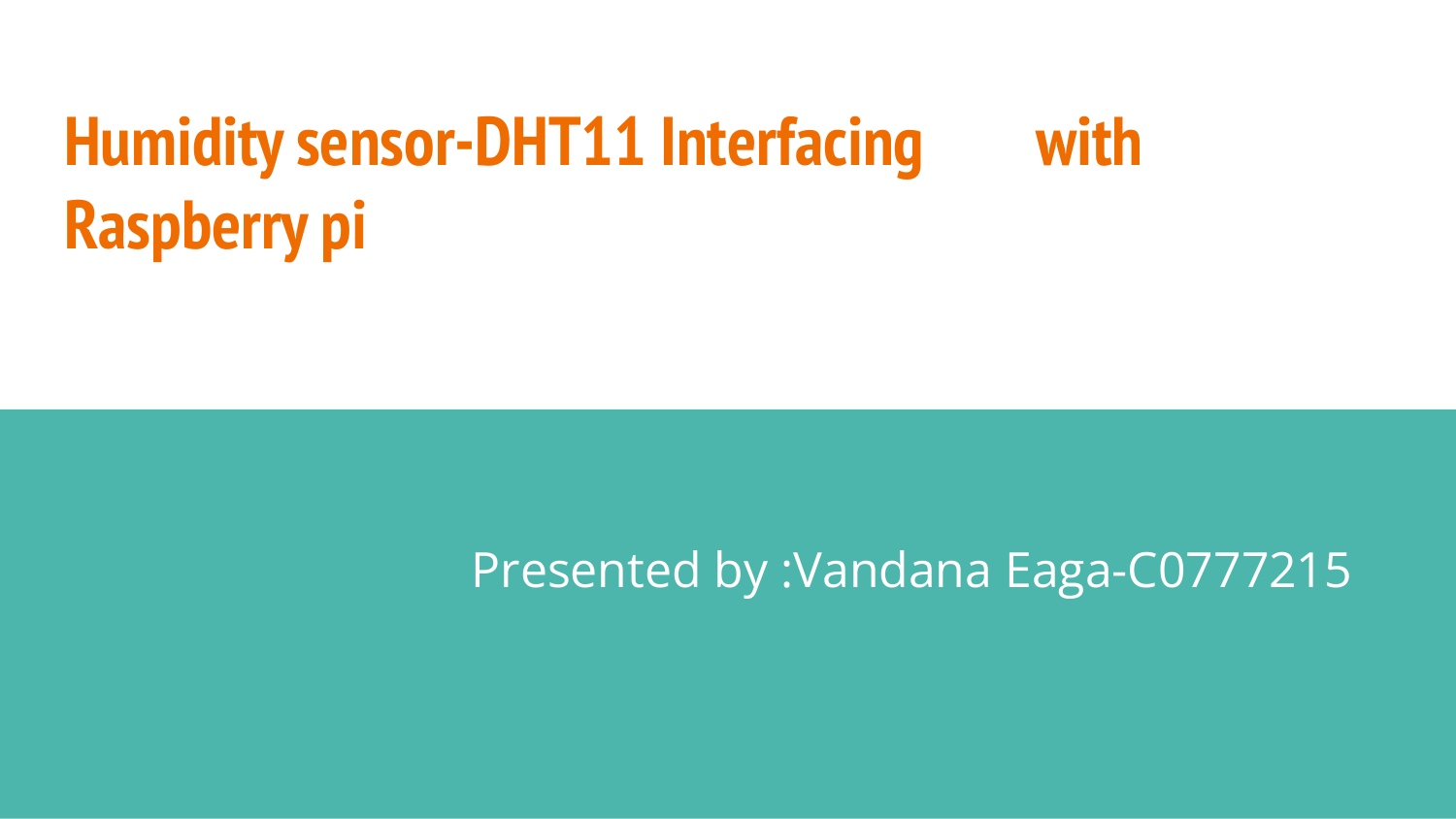

# Humidity sensor-DHT11 Interfacing        with Raspberry pi

Presented by :Vandana Eaga-C0777215